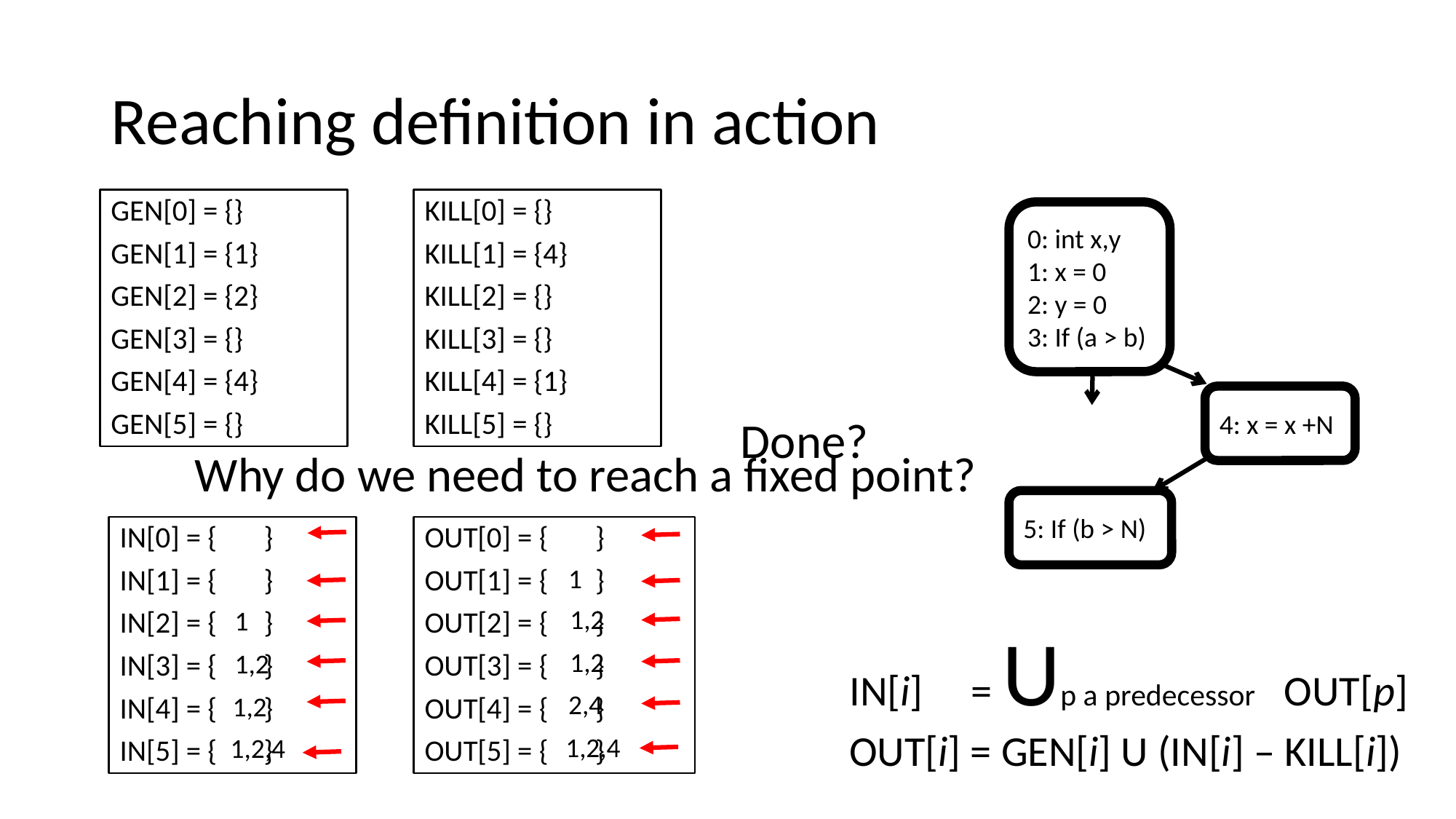

# Reaching definition in action
GEN[0] = {}
GEN[1] = {1}
GEN[2] = {2}
GEN[3] = {}
GEN[4] = {4}
GEN[5] = {}
KILL[0] = {}
KILL[1] = {4}
KILL[2] = {}
KILL[3] = {}
KILL[4] = {1}
KILL[5] = {}
0: int x,y
1: x = 0
2: y = 0
3: If (a > b)
4: x = x +N
Done?
Why do we need to reach a fixed point?
5: If (b > N)
IN[0] = {       }
IN[1] = {       }
IN[2] = {       }
IN[3] = {       }
IN[4] = {       }
IN[5] = {       }
OUT[0] = {       }
OUT[1] = {       }
OUT[2] = {       }
OUT[3] = {       }
OUT[4] = {       }
OUT[5] = {       }
1
1,2
1
IN[i]     = Up a predecessor   OUT[p]
OUT[i] = GEN[i] U (IN[i] – KILL[i])
1,2
1,2
2,4
1,2
1,2,4
1,2,4